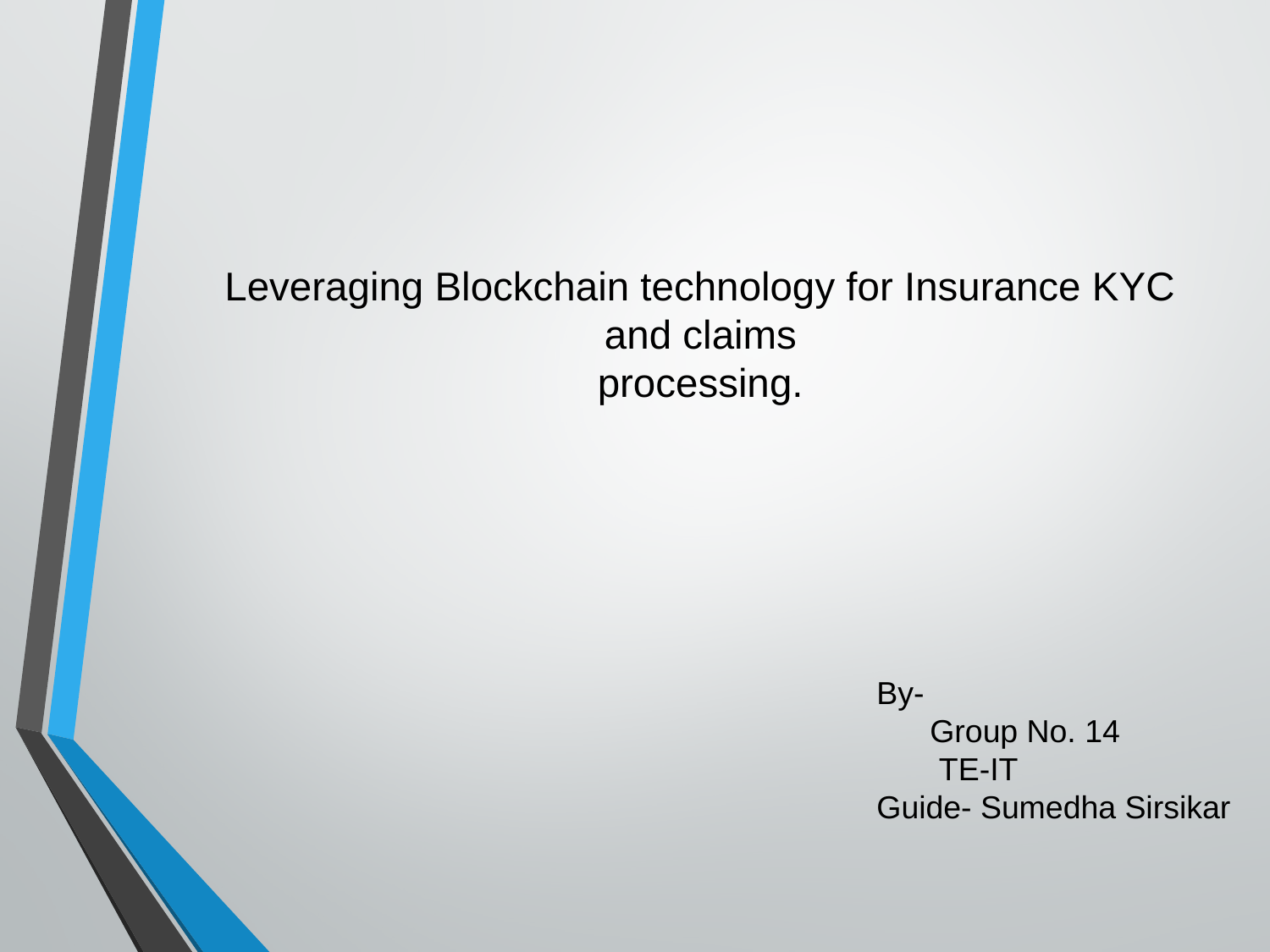

Leveraging Blockchain technology for Insurance KYC and claims
processing.
By-
      Group No. 14
       TE-IT
Guide- Sumedha Sirsikar